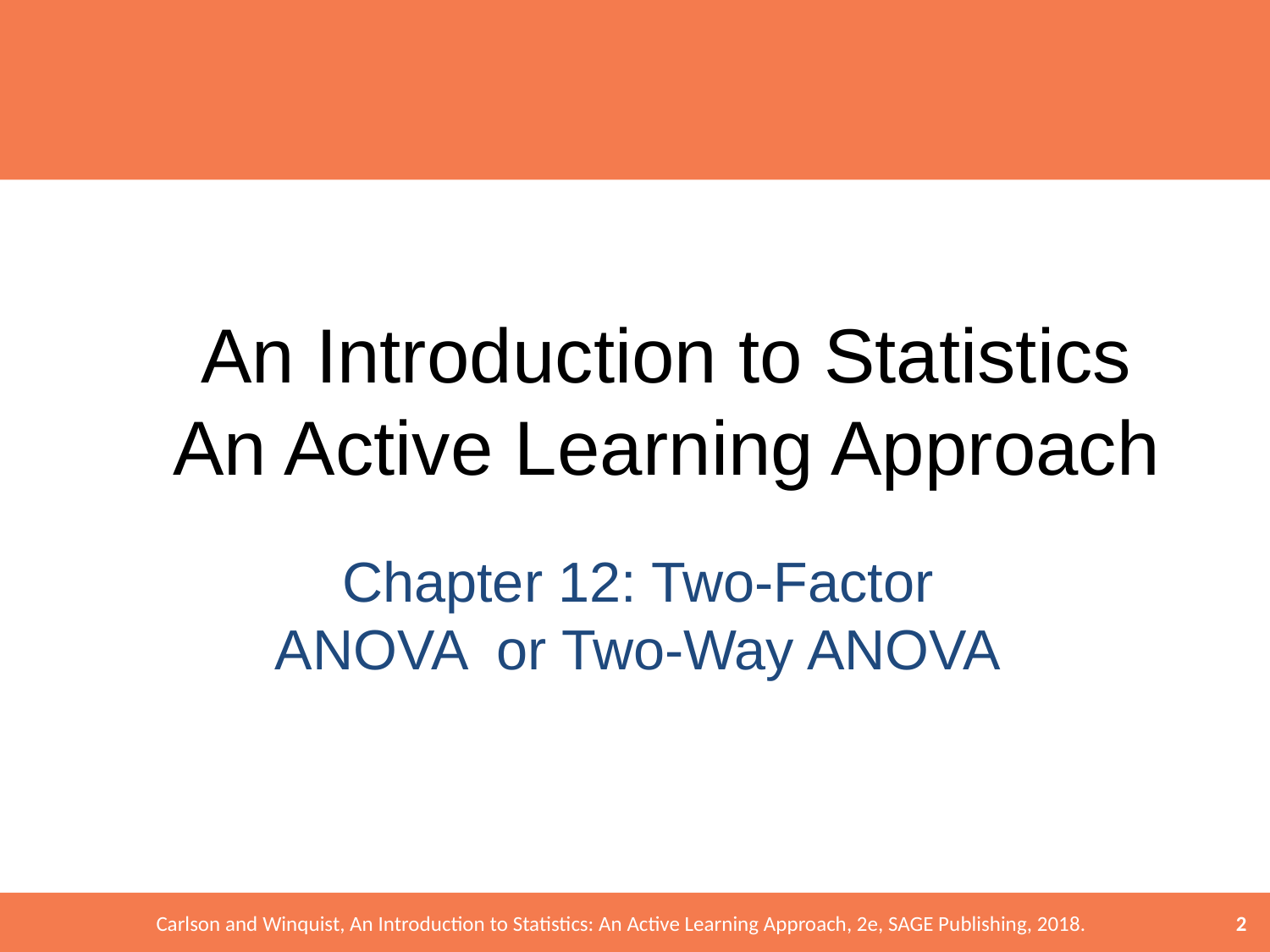

# An Introduction to Statistics An Active Learning Approach
Chapter 12: Two-Factor ANOVA  or Two-Way ANOVA
2
Carlson and Winquist, An Introduction to Statistics: An Active Learning Approach, 2e, SAGE Publishing, 2018.